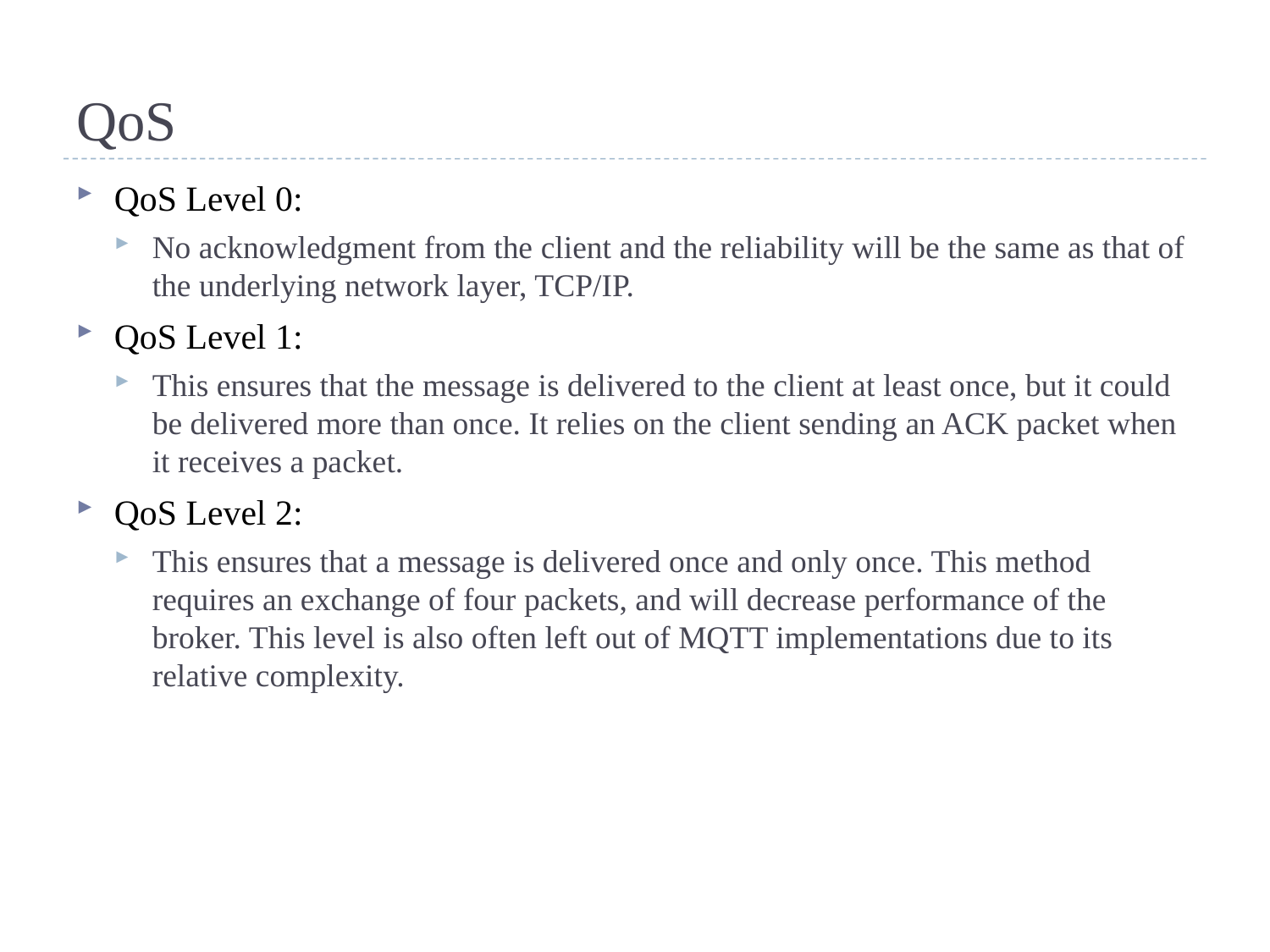

# QoS
QoS Level 0:
No acknowledgment from the client and the reliability will be the same as that of the underlying network layer, TCP/IP.
QoS Level 1:
This ensures that the message is delivered to the client at least once, but it could be delivered more than once. It relies on the client sending an ACK packet when it receives a packet.
QoS Level 2:
This ensures that a message is delivered once and only once. This method requires an exchange of four packets, and will decrease performance of the broker. This level is also often left out of MQTT implementations due to its relative complexity.